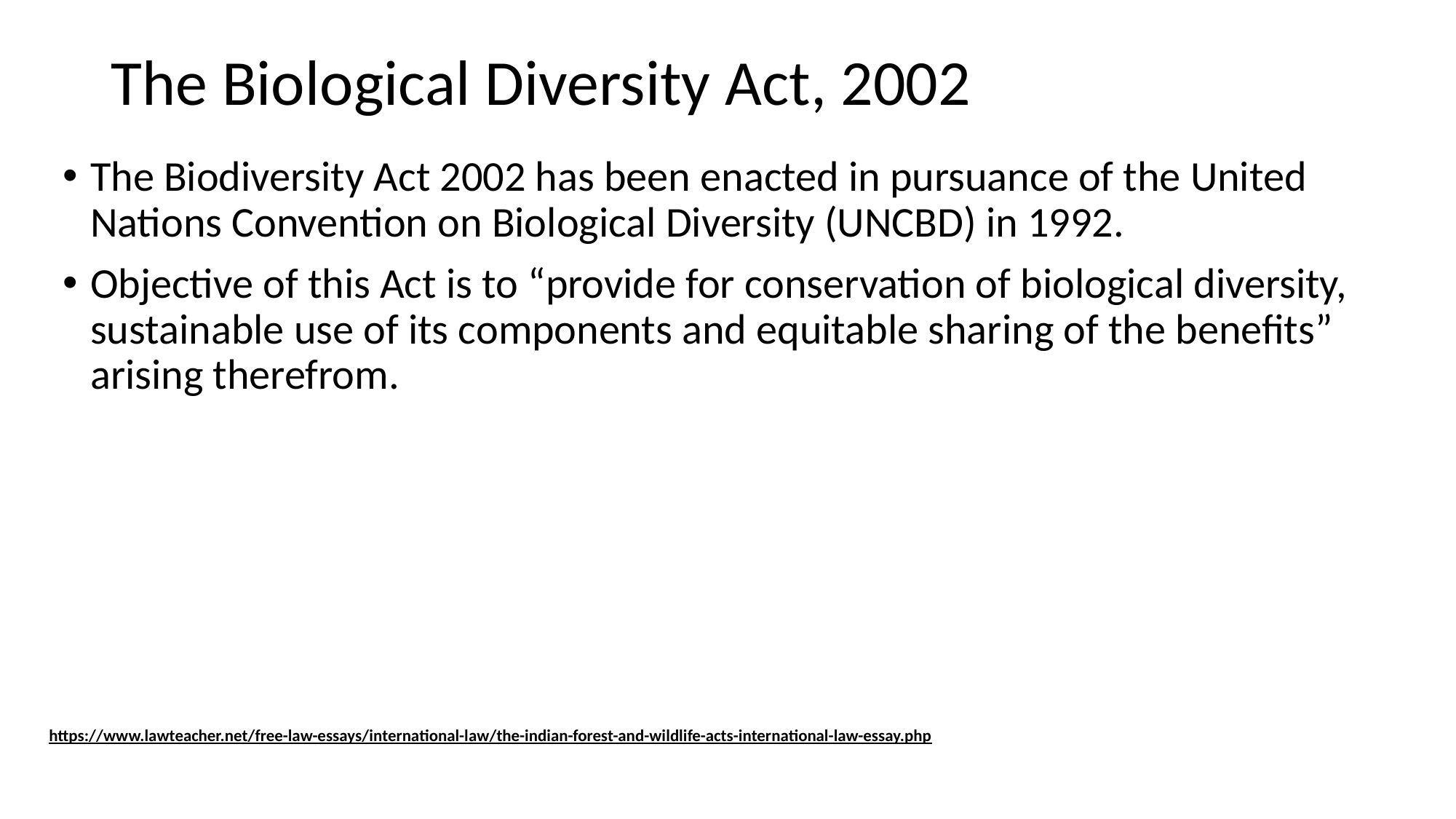

# The Biological Diversity Act, 2002
The Biodiversity Act 2002 has been enacted in pursuance of the United Nations Convention on Biological Diversity (UNCBD) in 1992.
Objective of this Act is to “provide for conservation of biological diversity, sustainable use of its components and equitable sharing of the benefits” arising therefrom.

https://www.lawteacher.net/free-law-essays/international-law/the-indian-forest-and-wildlife-acts-international-law-essay.php